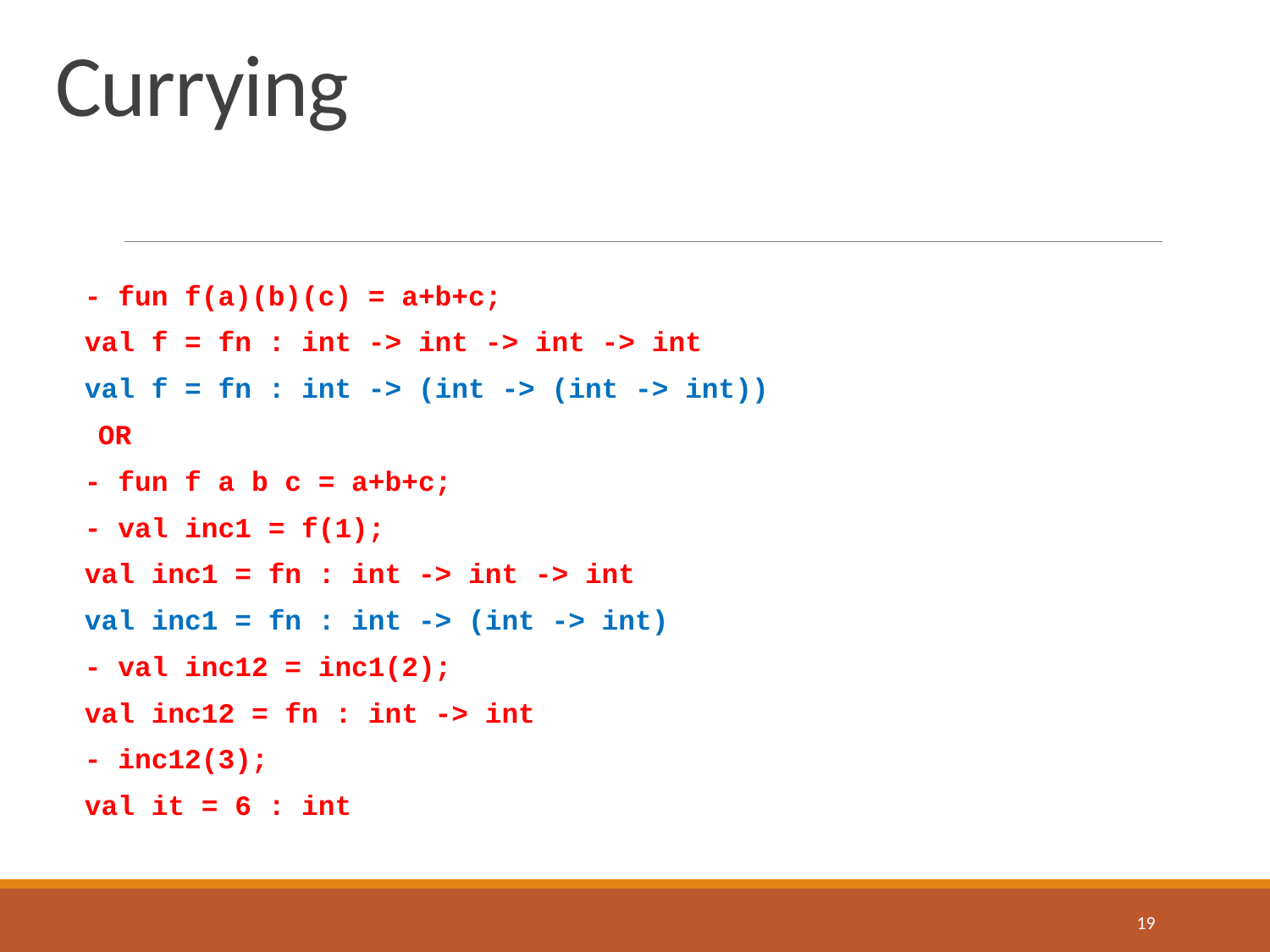

# Currying
- fun f(a)(b)(c) = a+b+c;
val f = fn : int -> int -> int -> int
val f = fn : int -> (int -> (int -> int))
	OR
- fun f a b c = a+b+c;
- val inc1 = f(1);
val inc1 = fn : int -> int -> int
val inc1 = fn : int -> (int -> int)
- val inc12 = inc1(2);
val inc12 = fn : int -> int
- inc12(3);
val it = 6 : int
19